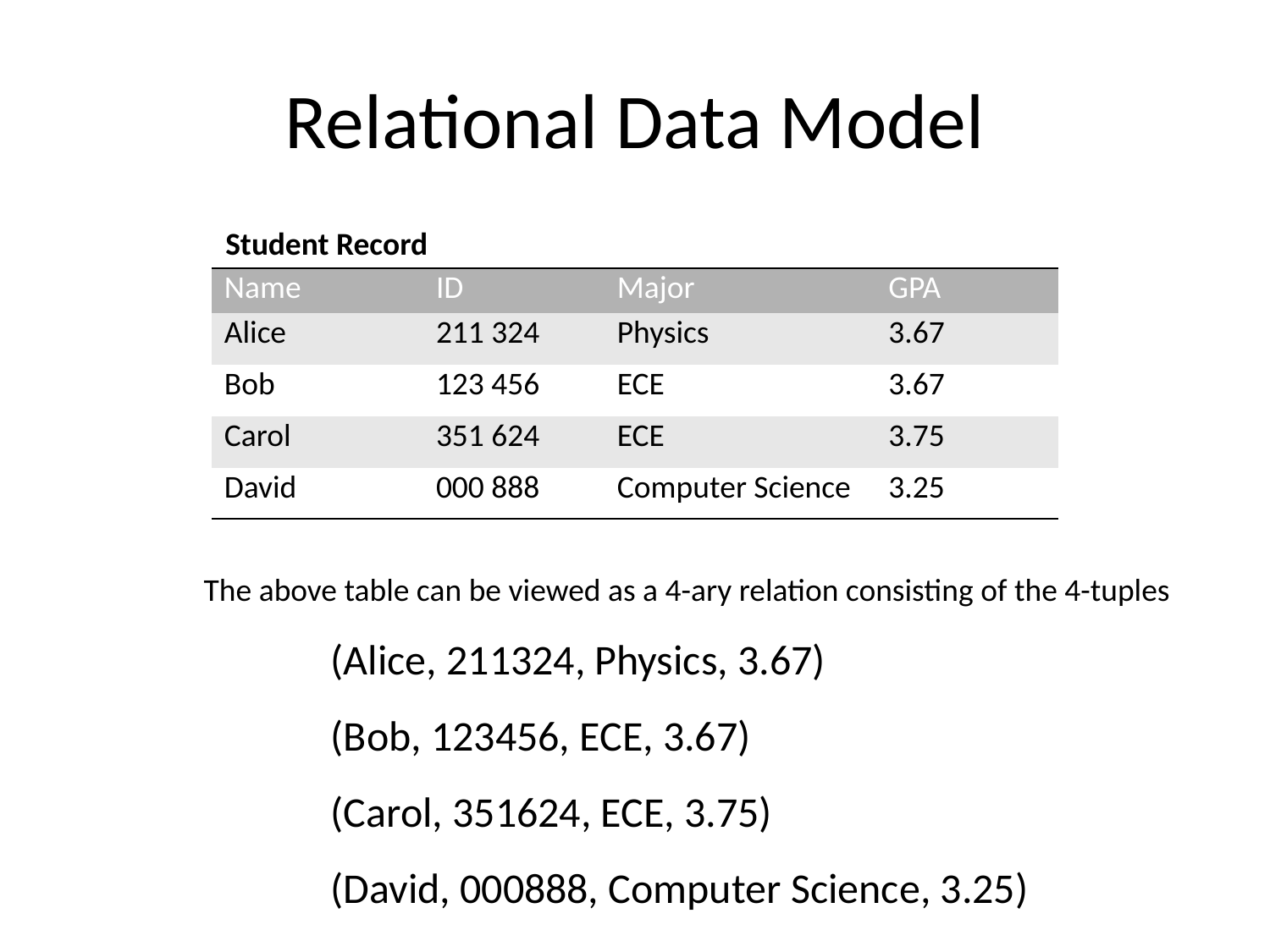

# Relational Data Model
Student Record

| Name | ID | Major | GPA |
| --- | --- | --- | --- |
| Alice | 211 324 | Physics | 3.67 |
| Bob | 123 456 | ECE | 3.67 |
| Carol | 351 624 | ECE | 3.75 |
| David | 000 888 | Computer Science | 3.25 |
The above table can be viewed as a 4-ary relation consisting of the 4-tuples
	(Alice, 211324, Physics, 3.67)
	(Bob, 123456, ECE, 3.67)
	(Carol, 351624, ECE, 3.75)
	(David, 000888, Computer Science, 3.25)